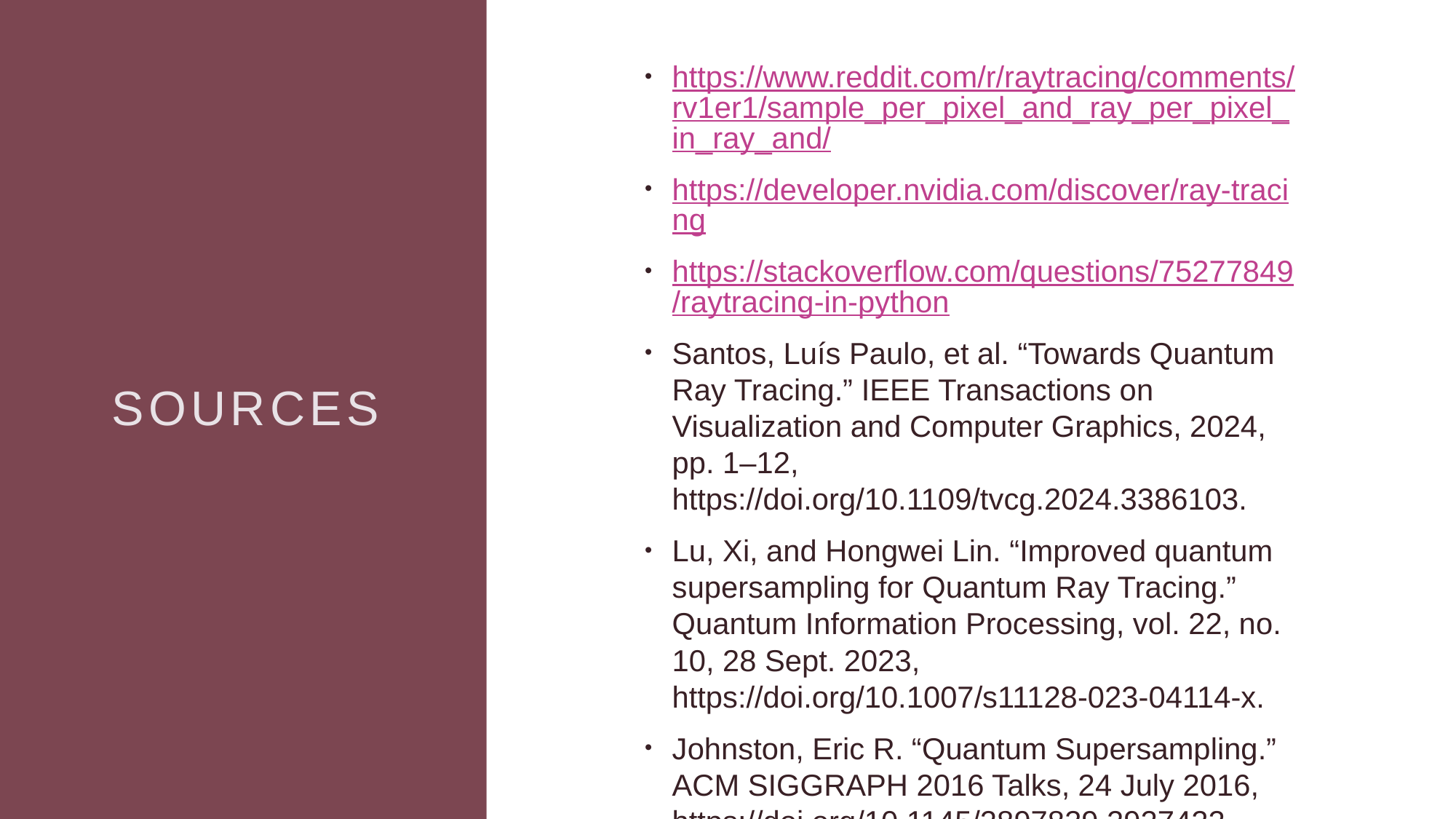

https://www.reddit.com/r/raytracing/comments/rv1er1/sample_per_pixel_and_ray_per_pixel_in_ray_and/
https://developer.nvidia.com/discover/ray-tracing
https://stackoverflow.com/questions/75277849/raytracing-in-python
Santos, Luís Paulo, et al. “Towards Quantum Ray Tracing.” IEEE Transactions on Visualization and Computer Graphics, 2024, pp. 1–12, https://doi.org/10.1109/tvcg.2024.3386103.
Lu, Xi, and Hongwei Lin. “Improved quantum supersampling for Quantum Ray Tracing.” Quantum Information Processing, vol. 22, no. 10, 28 Sept. 2023, https://doi.org/10.1007/s11128-023-04114-x.
Johnston, Eric R. “Quantum Supersampling.” ACM SIGGRAPH 2016 Talks, 24 July 2016, https://doi.org/10.1145/2897839.2927422.

# Sources